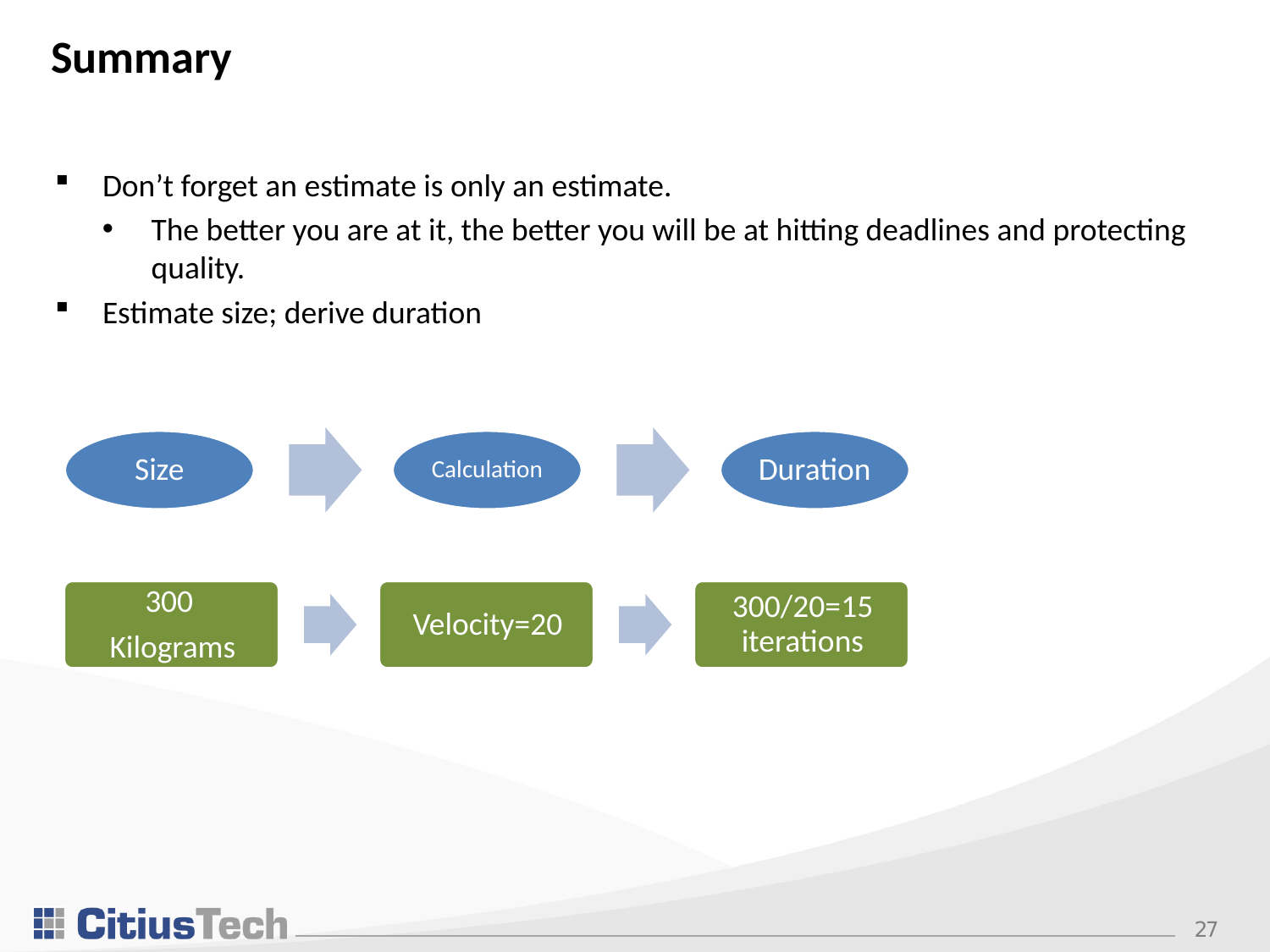

# Summary
Don’t forget an estimate is only an estimate.
The better you are at it, the better you will be at hitting deadlines and protecting quality.
Estimate size; derive duration
Size

Calculation

Duration
300
Kilograms

Velocity=20

300/20=15 iterations